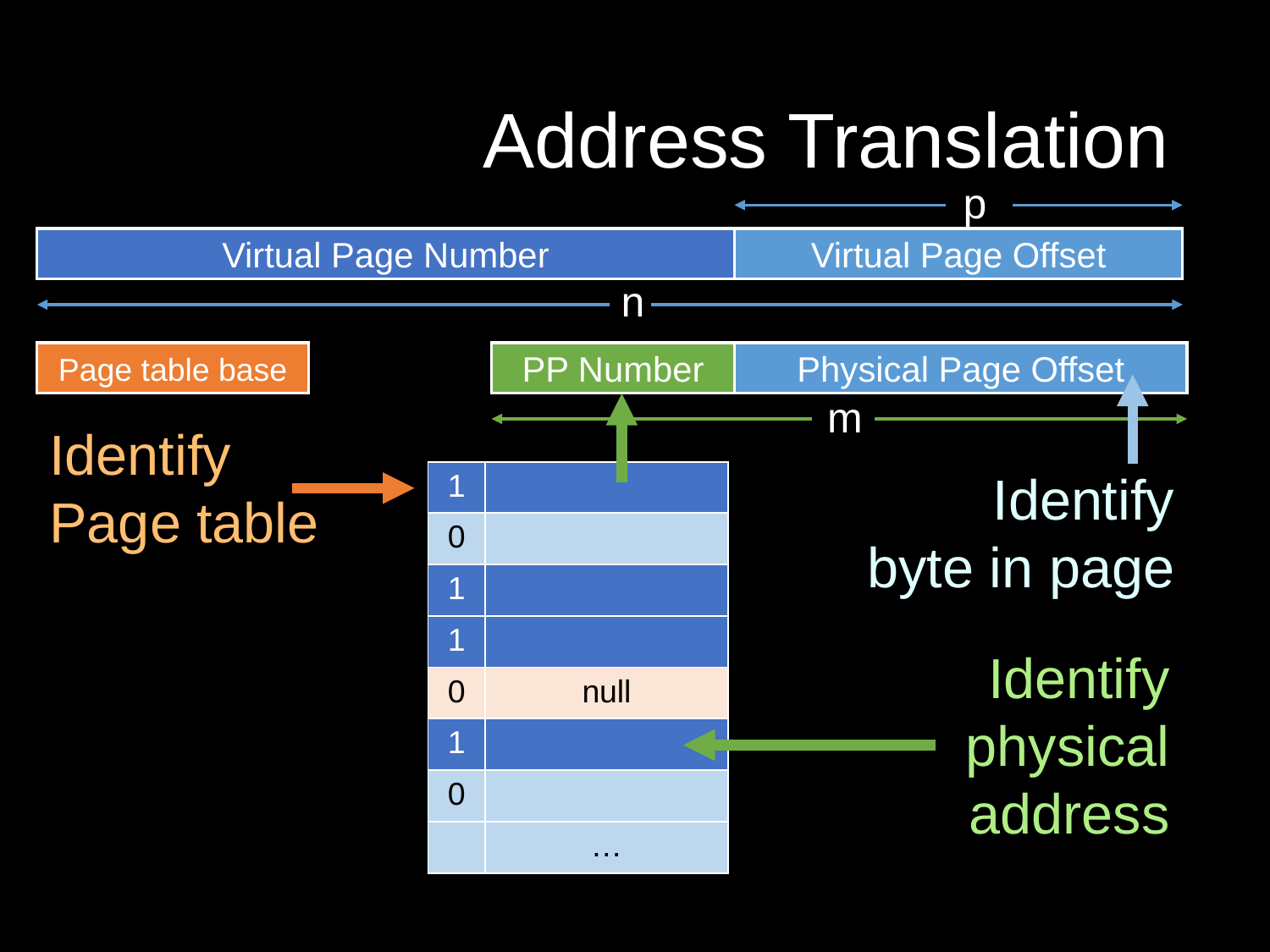

# Address Translation
p
Virtual Address
n
Virtual Page Number
Virtual Page Offset
Page table base
Physical Address
m
PP Number
Physical Page Offset
Identify
byte in page
Identify
Page table
| 0 |  |
| --- | --- |
| 1 |  |
| 1 |  |
| 1 |  |
| 0 | null |
| 1 |  |
| 0 |  |
|  | … |
| 1 |  |
| --- | --- |
| 0 |  |
| 1 |  |
| 1 |  |
| 0 | null |
| 1 |  |
| 0 |  |
|  | … |
Identify
physical address